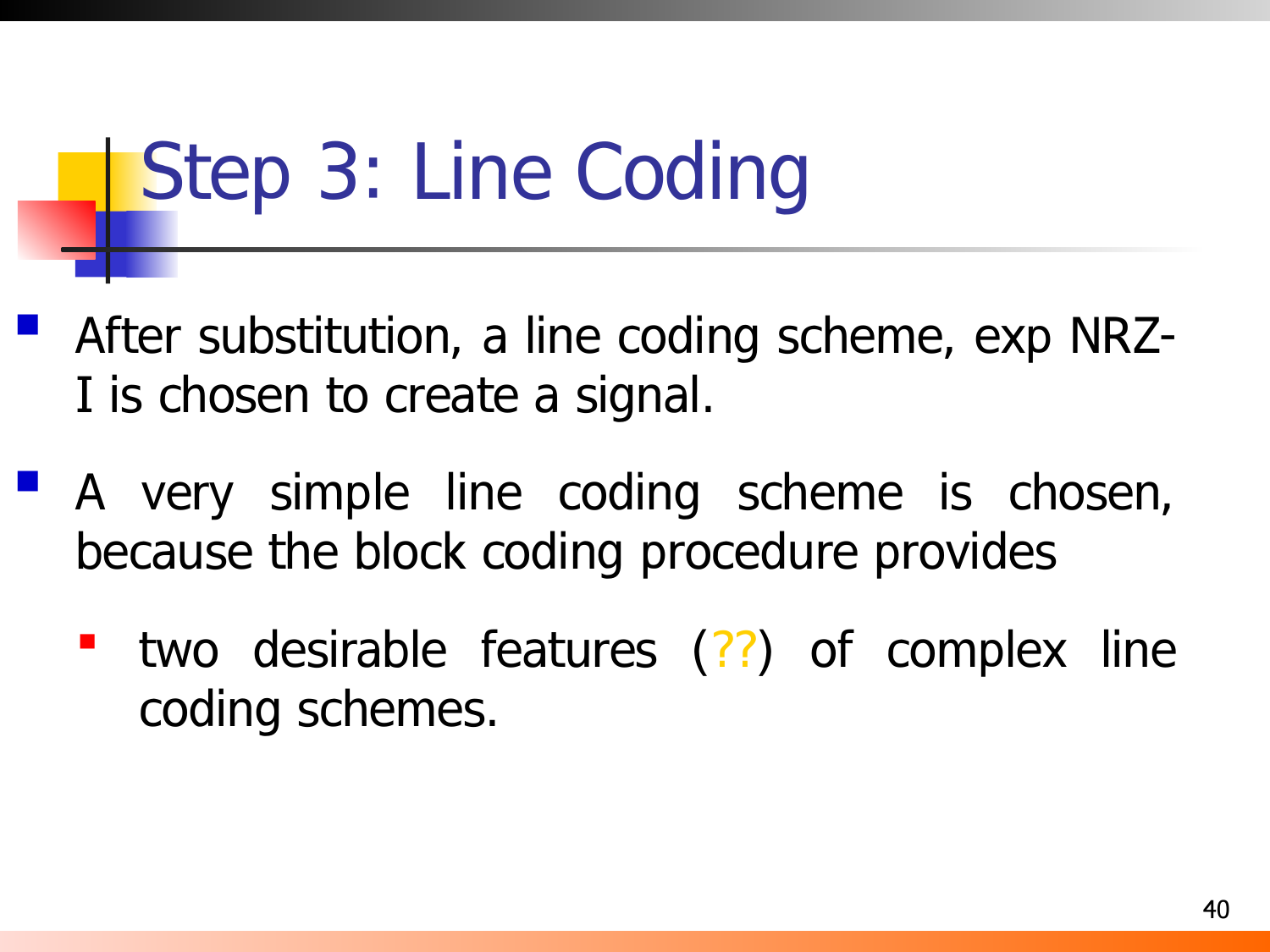

Step 3: Line Coding
After substitution, a line coding scheme, exp NRZ-I is chosen to create a signal.
A very simple line coding scheme is chosen, because the block coding procedure provides
two desirable features (??) of complex line coding schemes.

40